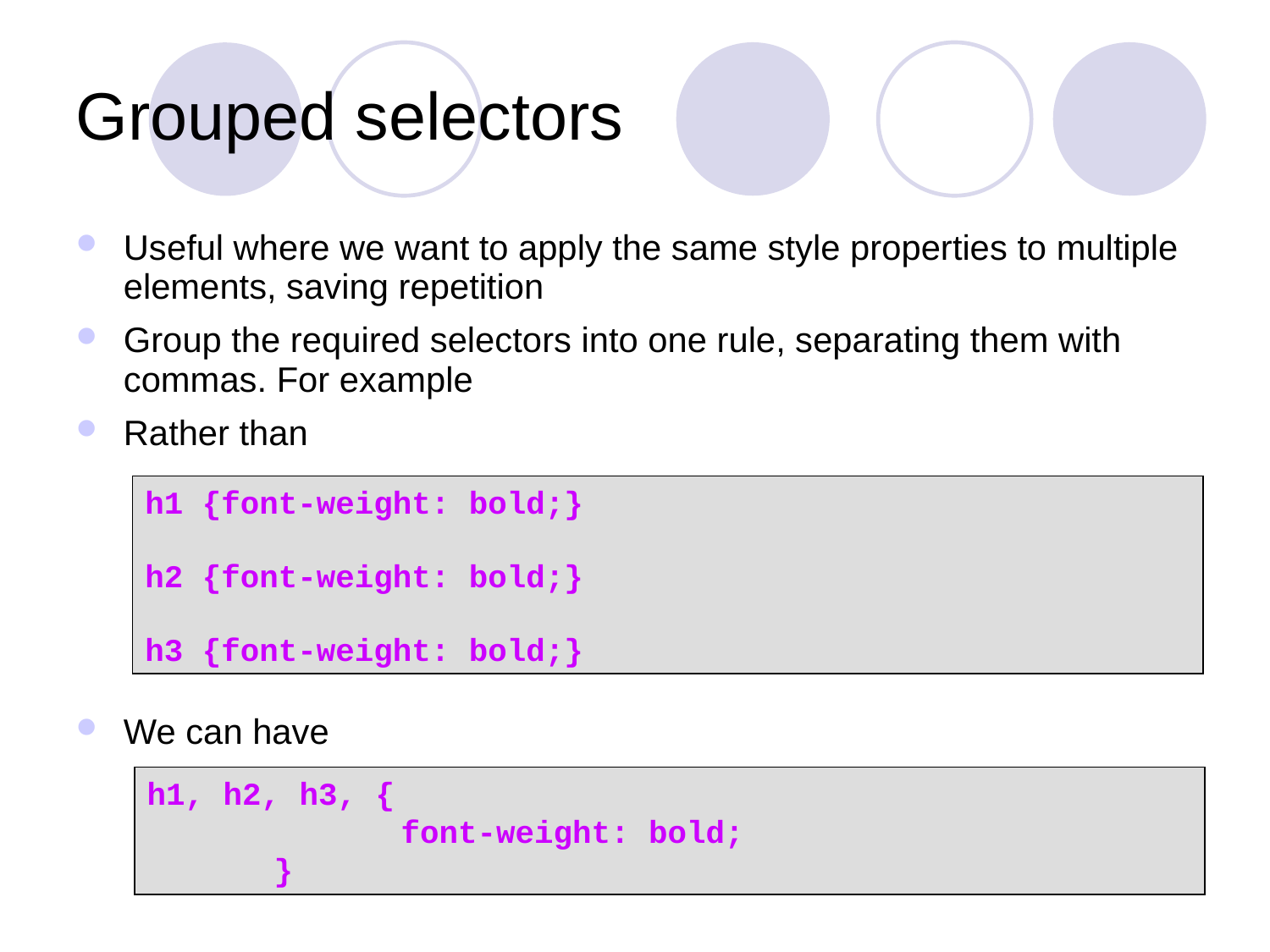

# Grouped selectors
Useful where we want to apply the same style properties to multiple elements, saving repetition
Group the required selectors into one rule, separating them with commas. For example
Rather than

We can have
h1 {font-weight: bold;}
h2 {font-weight: bold;}
h3 {font-weight: bold;}
h1, h2, h3, {
		font-weight: bold;
	}